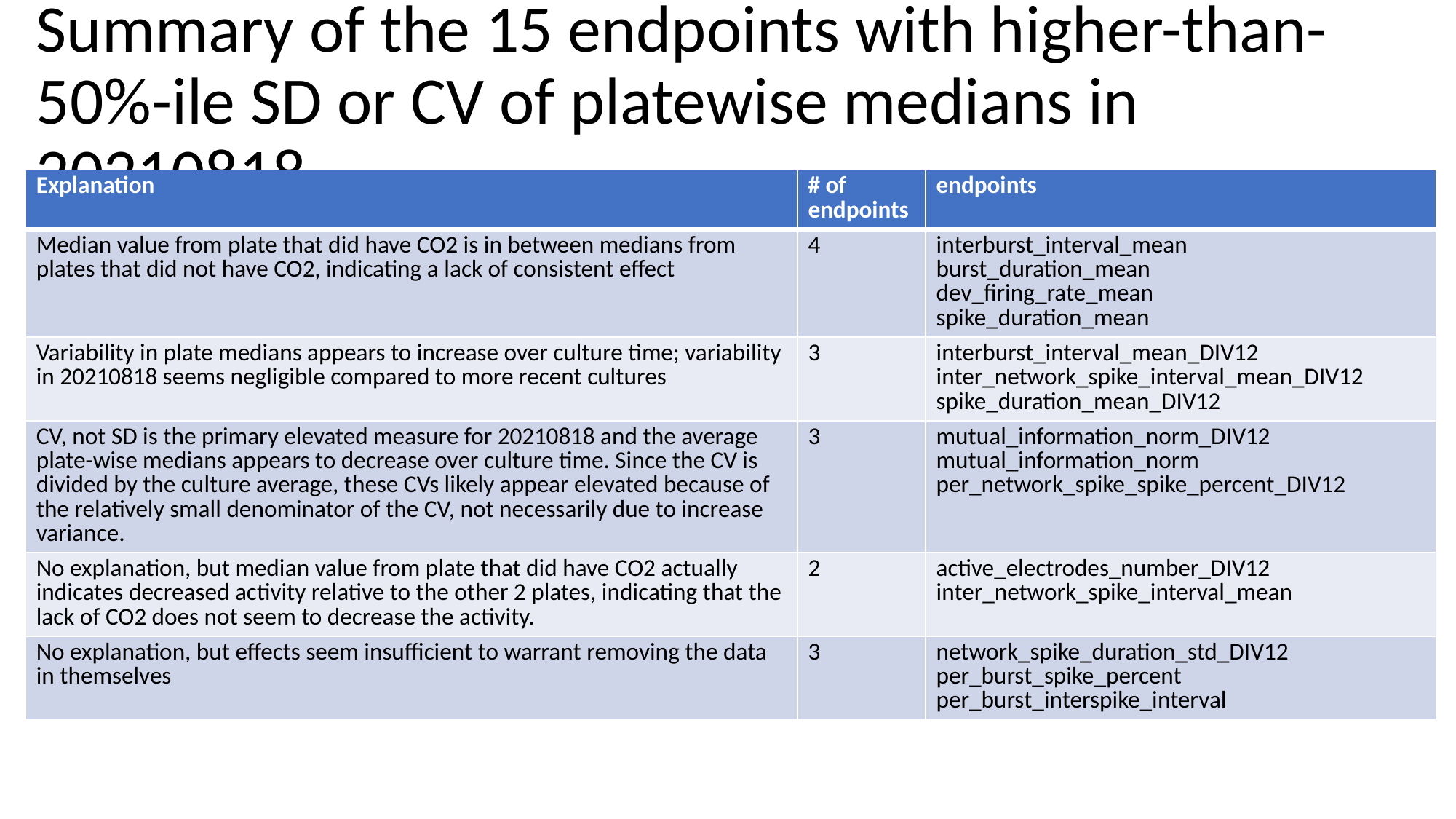

# Summary of the 15 endpoints with higher-than-50%-ile SD or CV of platewise medians in 20210818
| Explanation | # of endpoints | endpoints |
| --- | --- | --- |
| Median value from plate that did have CO2 is in between medians from plates that did not have CO2, indicating a lack of consistent effect | 4 | interburst\_interval\_mean burst\_duration\_mean dev\_firing\_rate\_mean spike\_duration\_mean |
| Variability in plate medians appears to increase over culture time; variability in 20210818 seems negligible compared to more recent cultures | 3 | interburst\_interval\_mean\_DIV12 inter\_network\_spike\_interval\_mean\_DIV12 spike\_duration\_mean\_DIV12 |
| CV, not SD is the primary elevated measure for 20210818 and the average plate-wise medians appears to decrease over culture time. Since the CV is divided by the culture average, these CVs likely appear elevated because of the relatively small denominator of the CV, not necessarily due to increase variance. | 3 | mutual\_information\_norm\_DIV12 mutual\_information\_norm per\_network\_spike\_spike\_percent\_DIV12 |
| No explanation, but median value from plate that did have CO2 actually indicates decreased activity relative to the other 2 plates, indicating that the lack of CO2 does not seem to decrease the activity. | 2 | active\_electrodes\_number\_DIV12 inter\_network\_spike\_interval\_mean |
| No explanation, but effects seem insufficient to warrant removing the data in themselves | 3 | network\_spike\_duration\_std\_DIV12 per\_burst\_spike\_percent per\_burst\_interspike\_interval |